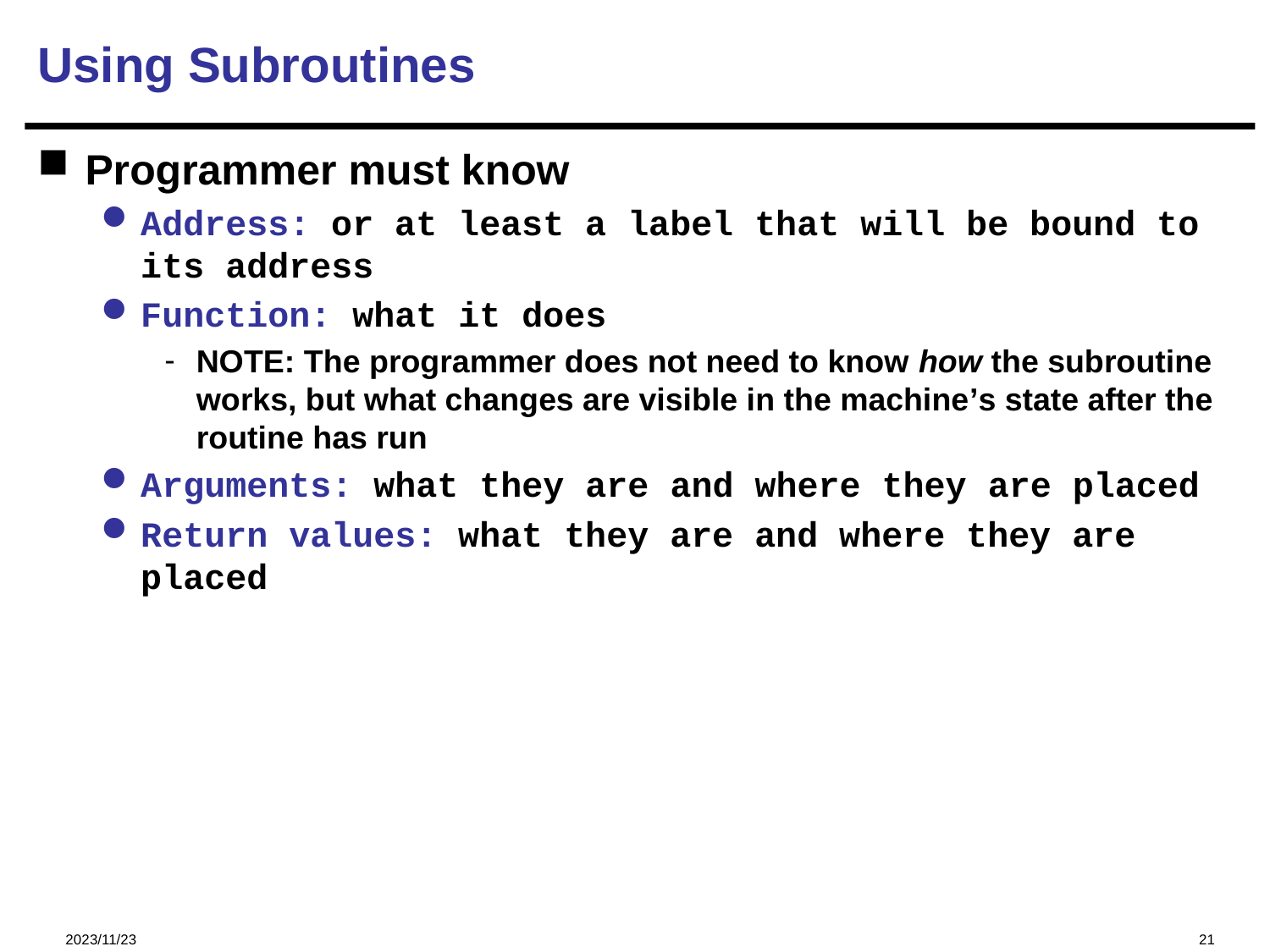

# Using Subroutines
Programmer must know
Address: or at least a label that will be bound to its address
Function: what it does
NOTE: The programmer does not need to know how the subroutine works, but what changes are visible in the machine’s state after the routine has run
Arguments: what they are and where they are placed
Return values: what they are and where they are placed

2023/11/23
21